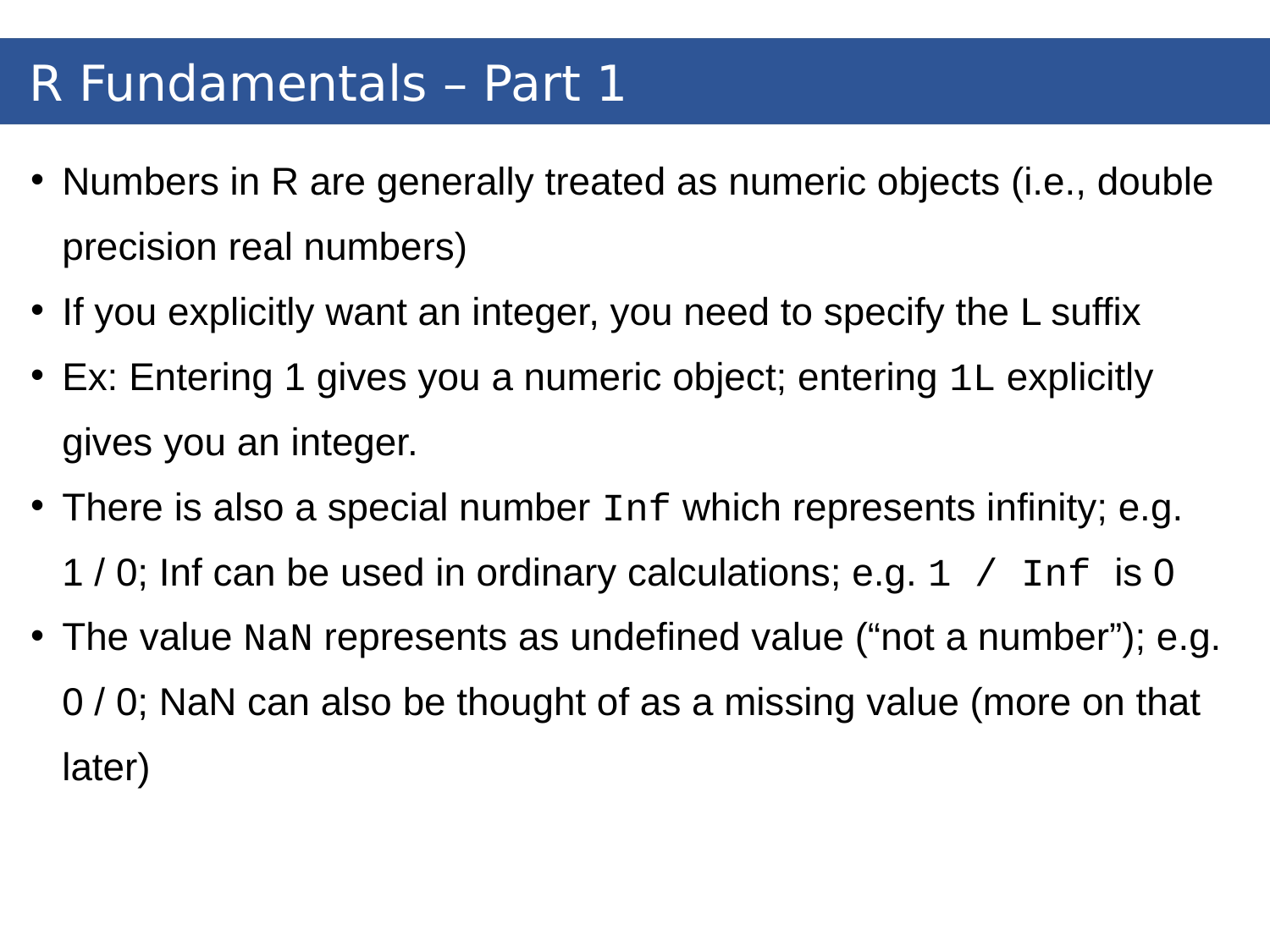

# R Fundamentals – Part 1
Numbers in R are generally treated as numeric objects (i.e., double precision real numbers)
If you explicitly want an integer, you need to specify the L suffix
Ex: Entering 1 gives you a numeric object; entering 1L explicitly gives you an integer.
There is also a special number Inf which represents infinity; e.g. 1 / 0; Inf can be used in ordinary calculations; e.g. 1 / Inf is 0
The value NaN represents as undefined value (“not a number”); e.g. 0 / 0; NaN can also be thought of as a missing value (more on that later)